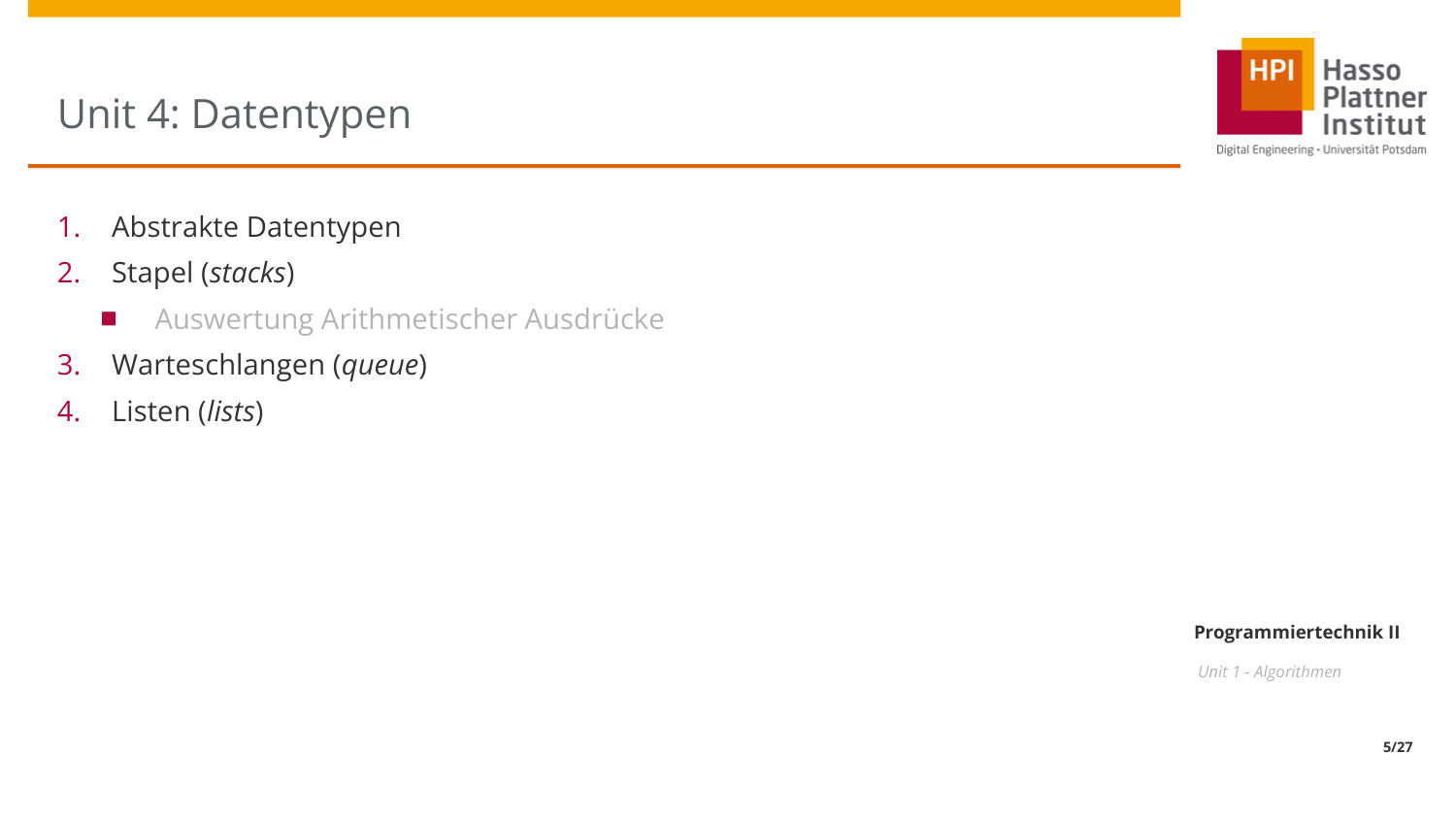

# Unit 4: Datentypen
Abstrakte Datentypen
Stapel (stacks)
Auswertung Arithmetischer Ausdrücke
Warteschlangen (queue)
Listen (lists)